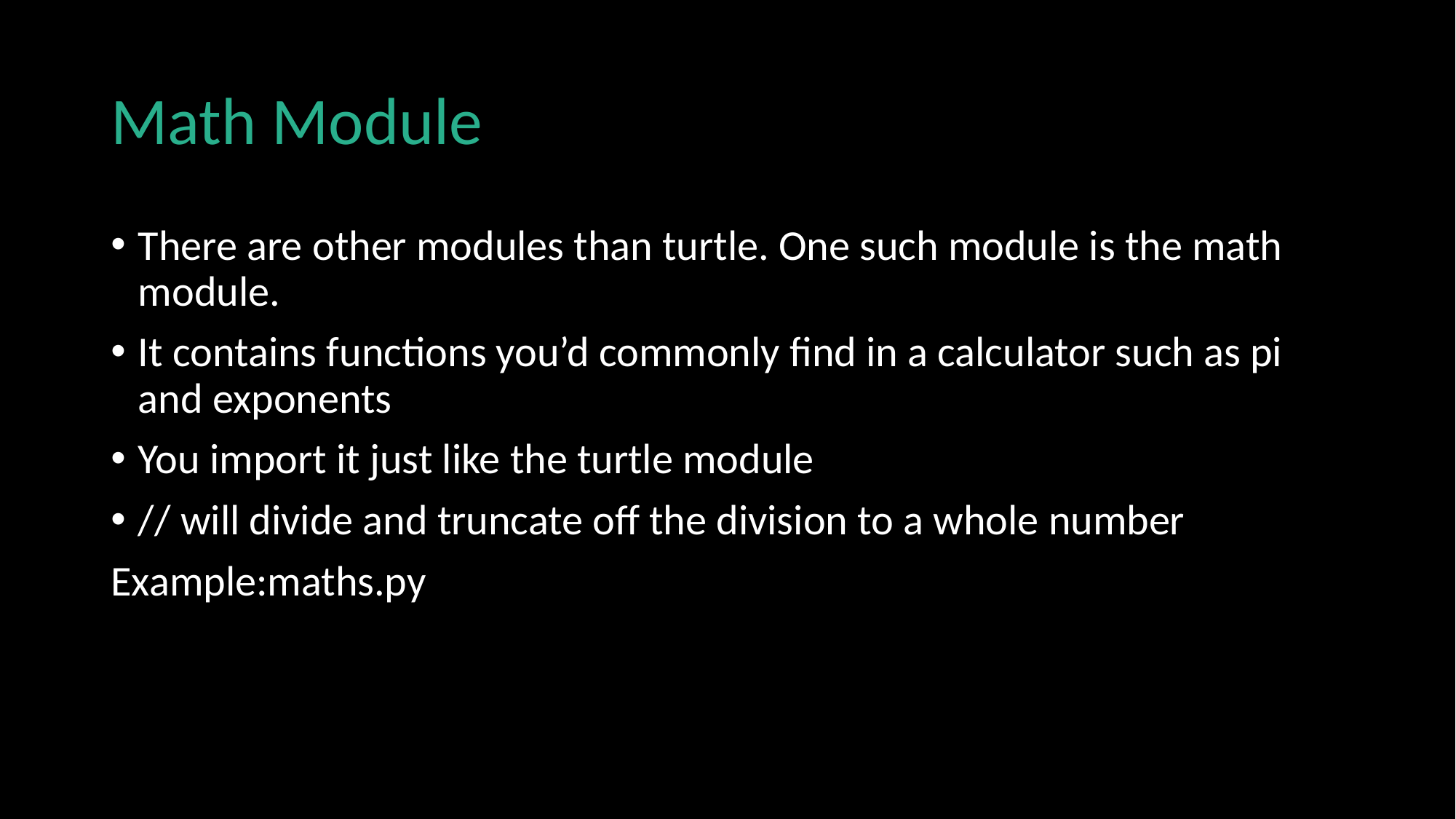

# Math Module
There are other modules than turtle. One such module is the math module.
It contains functions you’d commonly find in a calculator such as pi and exponents
You import it just like the turtle module
// will divide and truncate off the division to a whole number
Example:maths.py